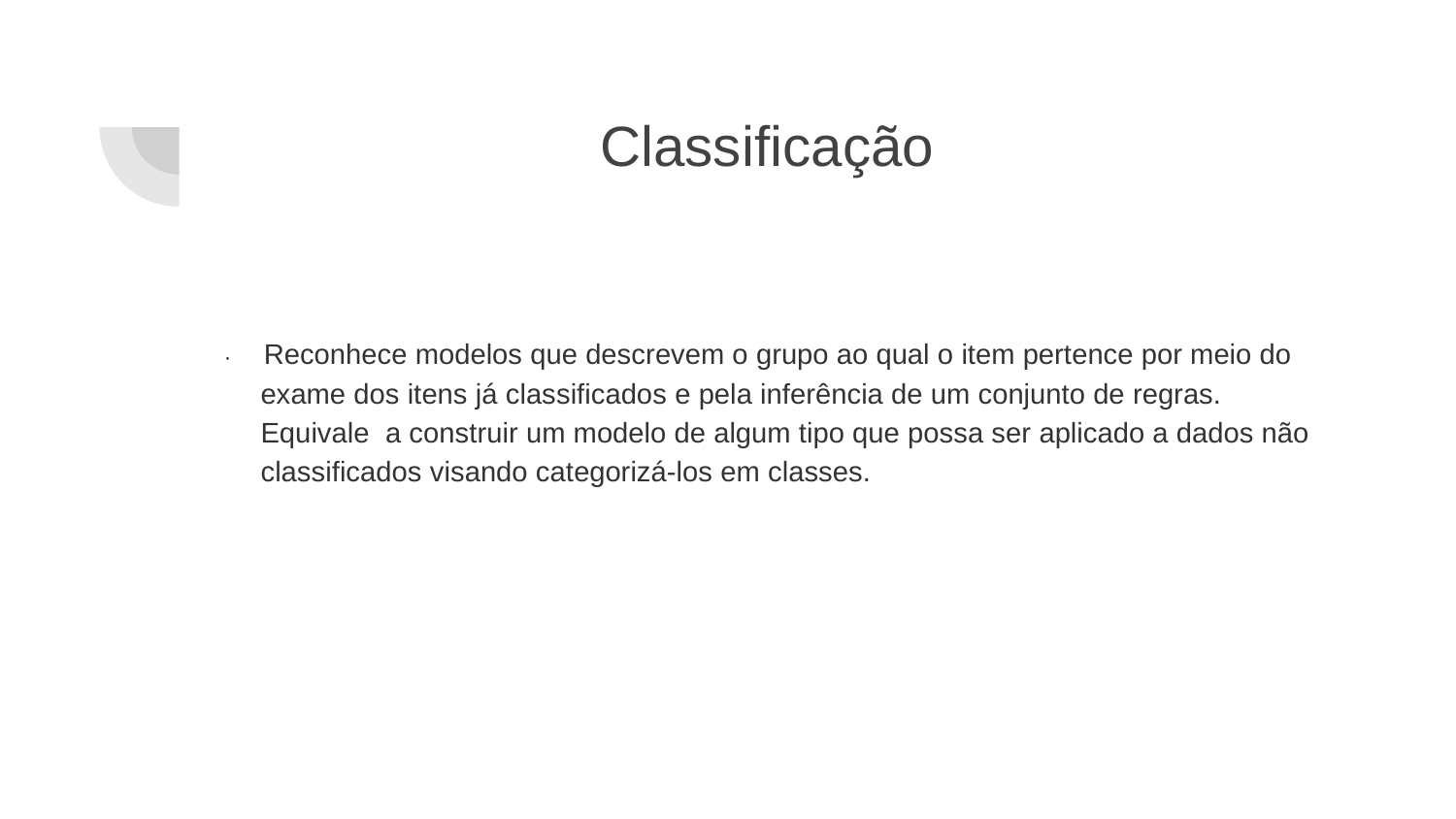

# Classificação
·         Reconhece modelos que descrevem o grupo ao qual o item pertence por meio do exame dos itens já classificados e pela inferência de um conjunto de regras. Equivale  a construir um modelo de algum tipo que possa ser aplicado a dados não classificados visando categorizá-los em classes.